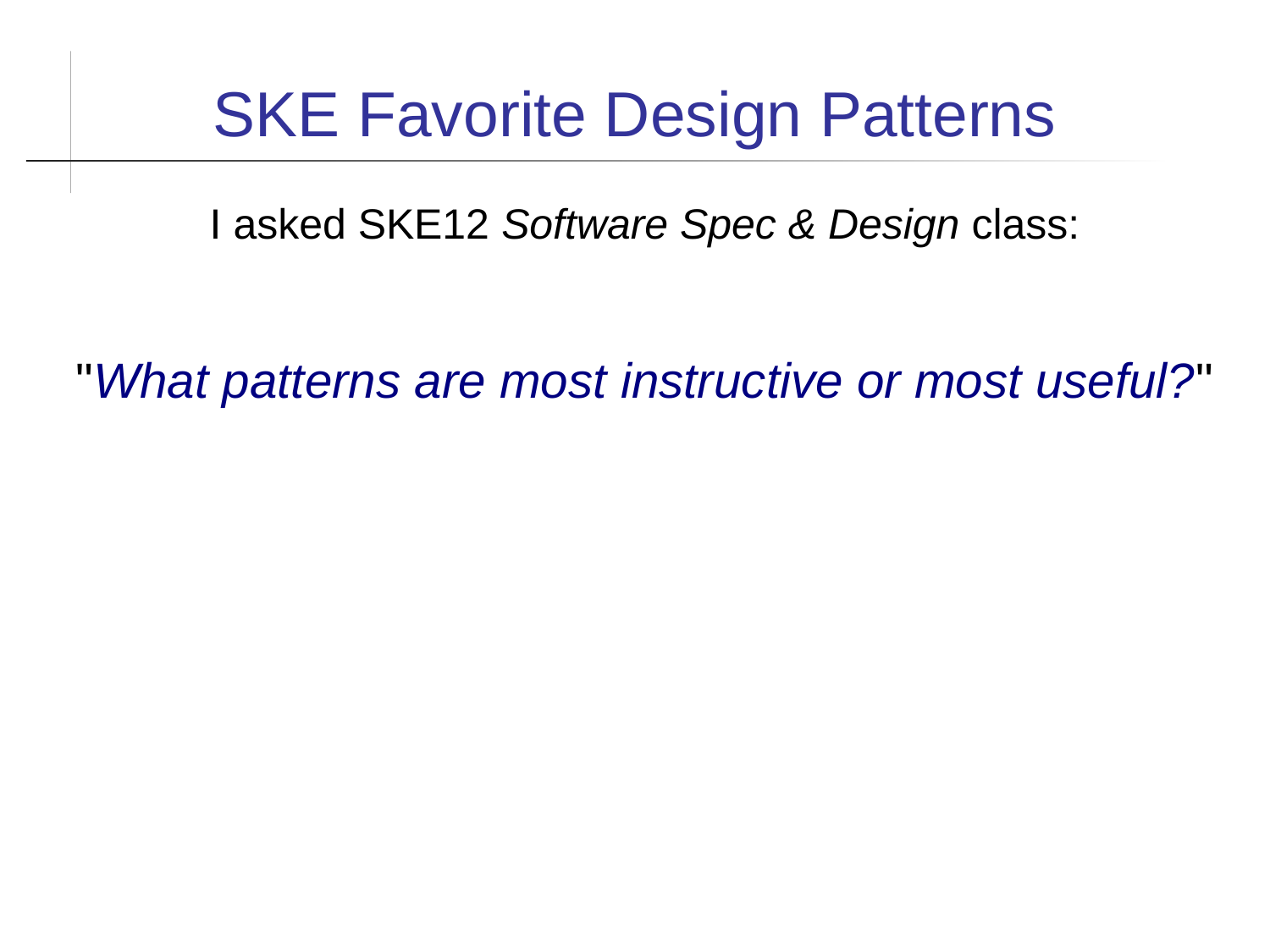

SKE Favorite Design Patterns
I asked SKE12 Software Spec & Design class:

"What patterns are most instructive or most useful?"